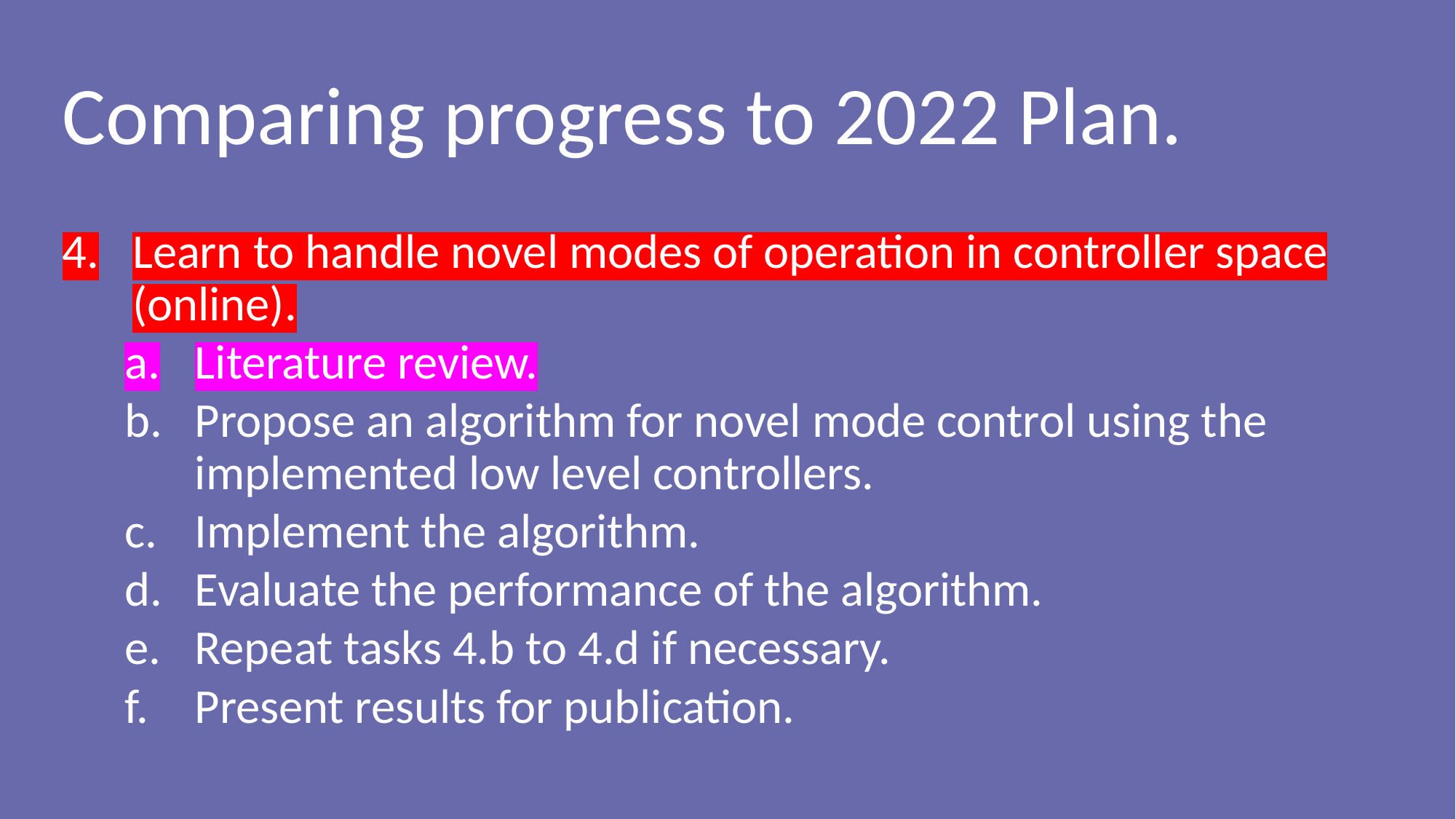

Comparing progress to 2022 Plan.
Learn to handle novel modes of operation in controller space (online).
Literature review.
Propose an algorithm for novel mode control using the implemented low level controllers.
Implement the algorithm.
Evaluate the performance of the algorithm.
Repeat tasks 4.b to 4.d if necessary.
Present results for publication.